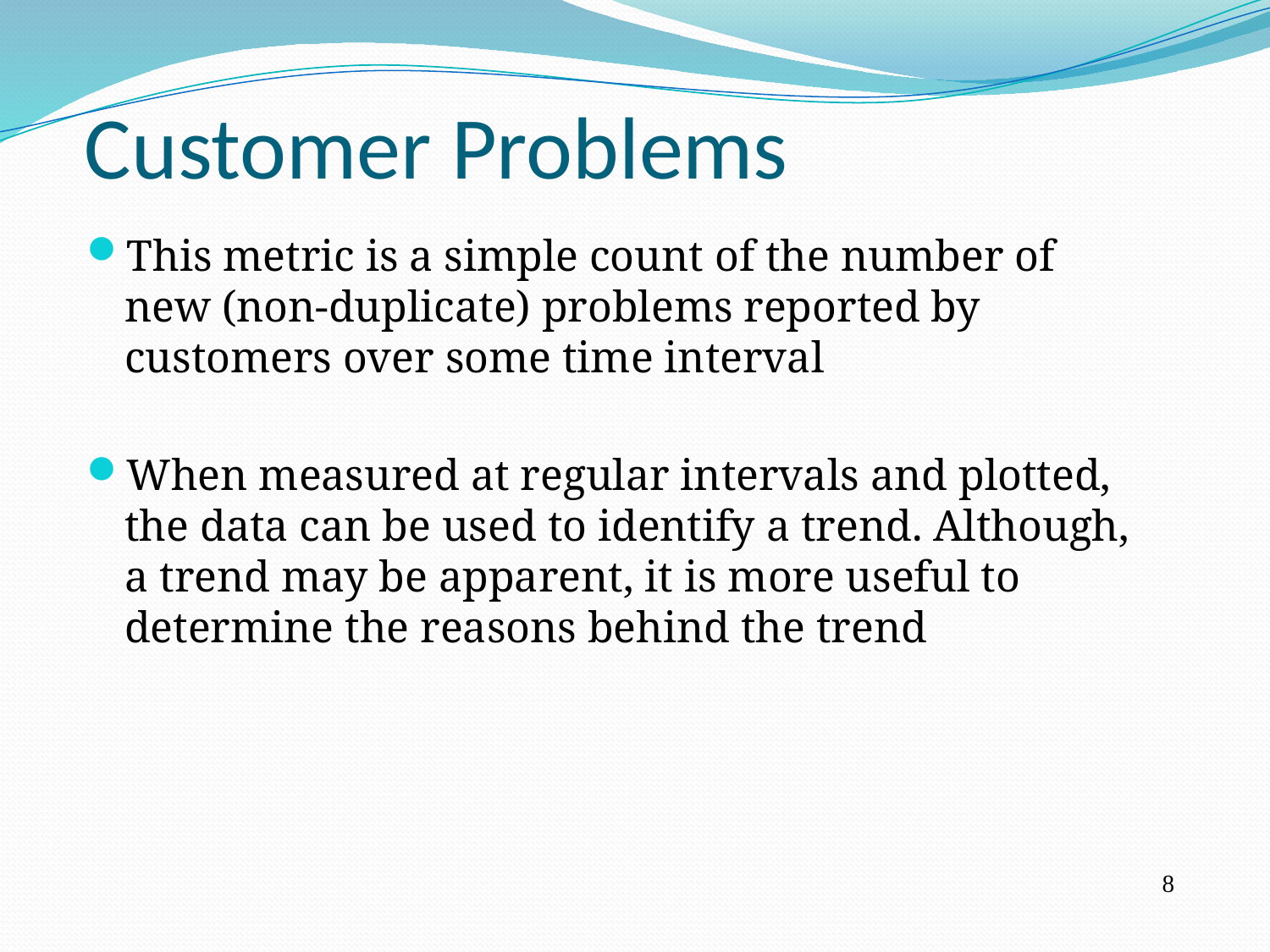

Customer Problems
This metric is a simple count of the number of new (non-duplicate) problems reported by customers over some time interval

When measured at regular intervals and plotted, the data can be used to identify a trend. Although, a trend may be apparent, it is more useful to determine the reasons behind the trend
8